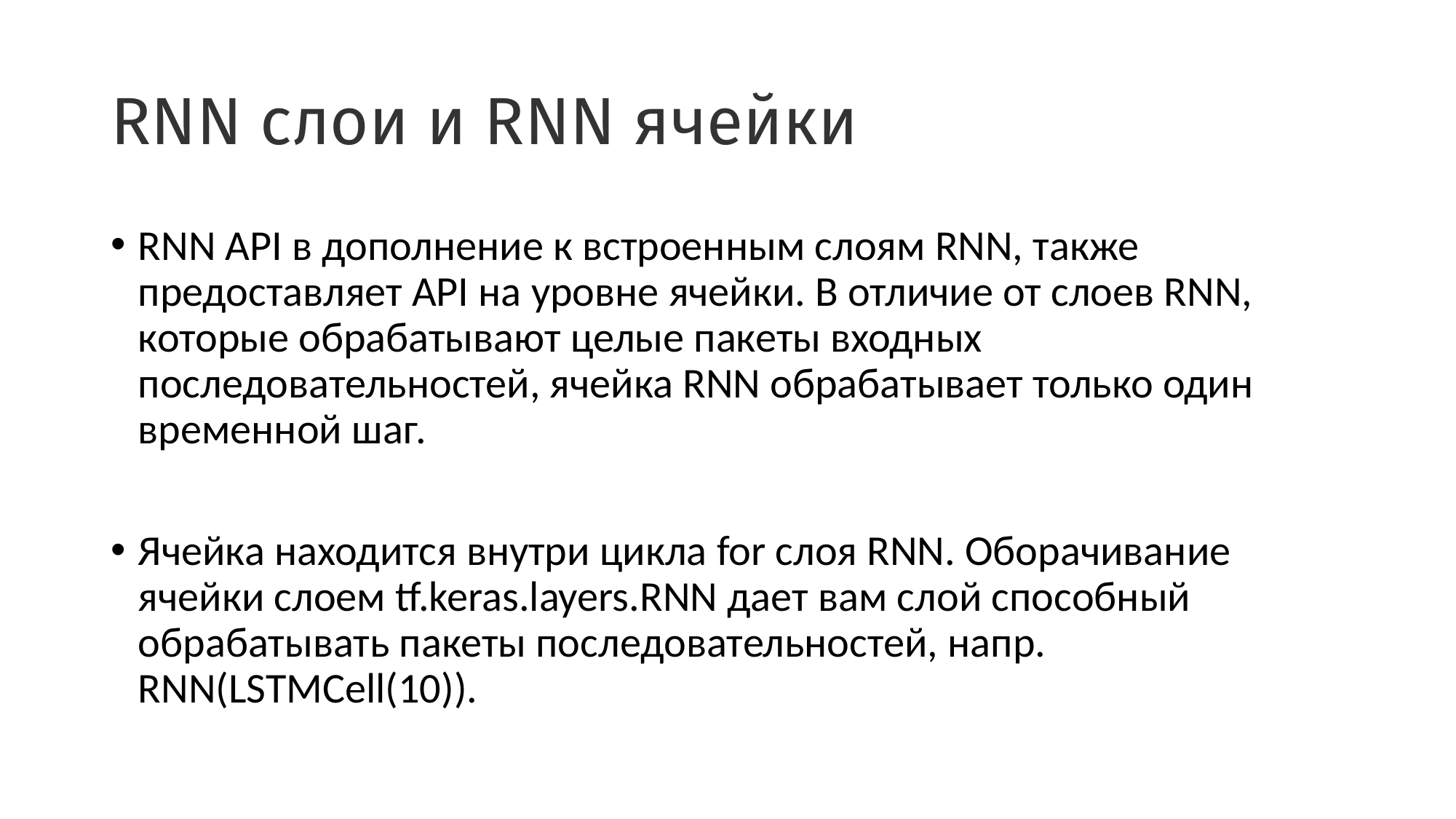

# RNN слои и RNN ячейки
RNN API в дополнение к встроенным слоям RNN, также предоставляет API на уровне ячейки. В отличие от слоев RNN, которые обрабатывают целые пакеты входных последовательностей, ячейка RNN обрабатывает только один временной шаг.

Ячейка находится внутри цикла for слоя RNN. Оборачивание ячейки слоем tf.keras.layers.RNN дает вам слой способный обрабатывать пакеты последовательностей, напр. RNN(LSTMCell(10)).